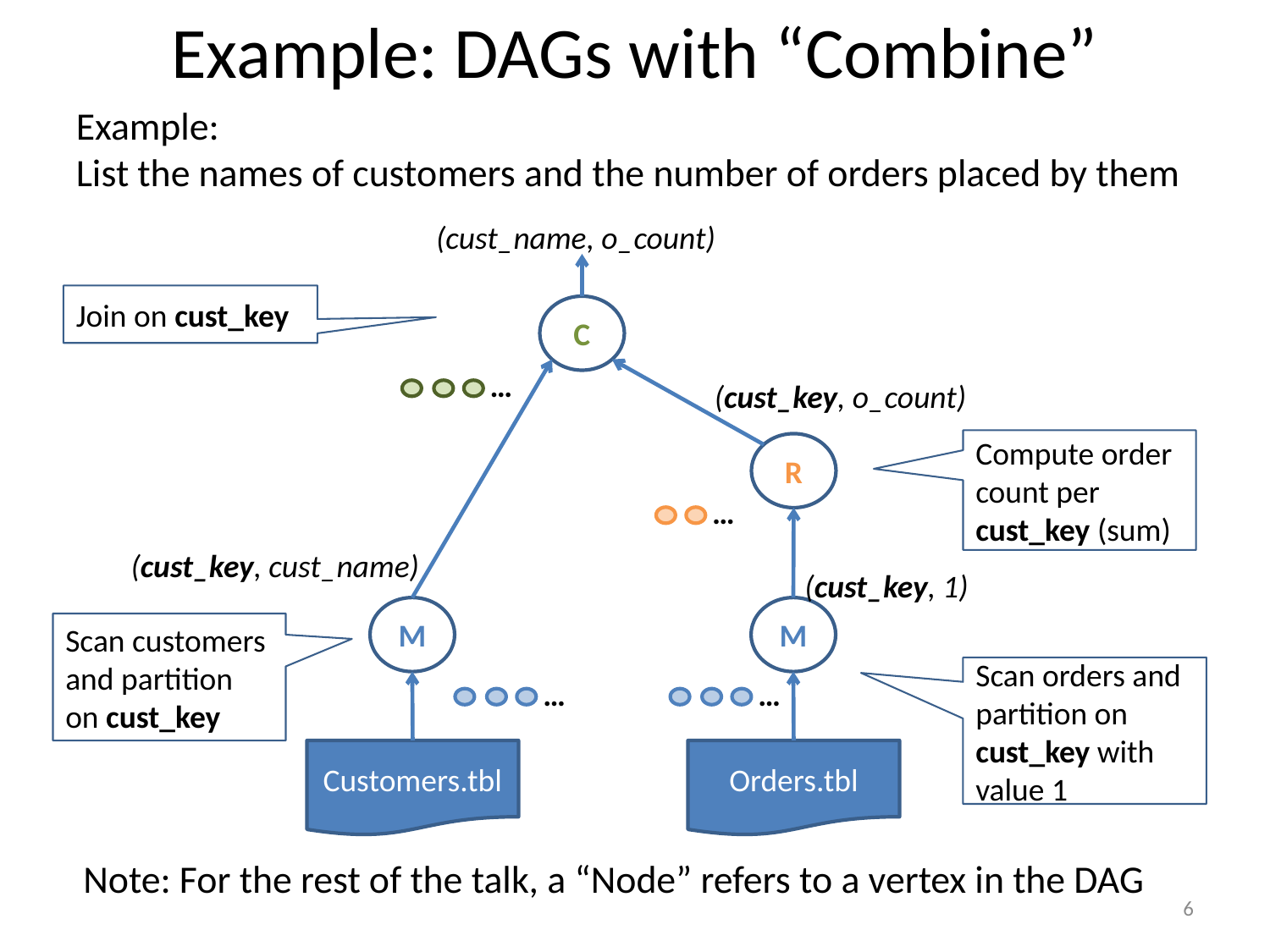

# Example: DAGs with “Combine”
Example:
List the names of customers and the number of orders placed by them
(cust_name, o_count)
Join on cust_key
C
…

(cust_key, o_count)
Compute order count per cust_key (sum)
R
…

(cust_key, cust_name)
(cust_key, 1)
M
M
Scan customers and partition on cust_key
Scan orders and partition on cust_key with value 1
…

…

Customers.tbl
Orders.tbl
Note: For the rest of the talk, a “Node” refers to a vertex in the DAG
6